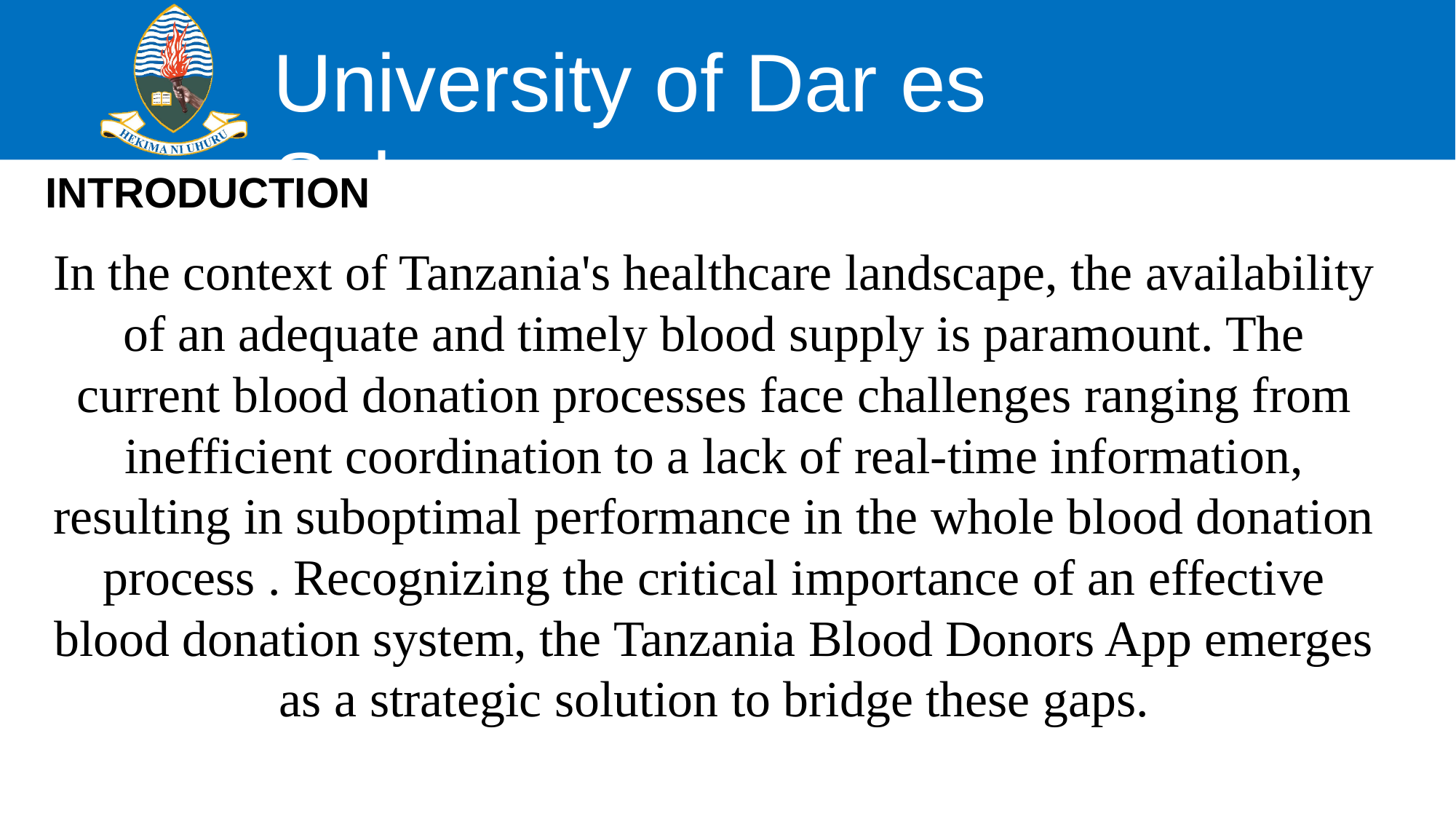

INTRODUCTION
In the context of Tanzania's healthcare landscape, the availability of an adequate and timely blood supply is paramount. The current blood donation processes face challenges ranging from inefficient coordination to a lack of real-time information, resulting in suboptimal performance in the whole blood donation process . Recognizing the critical importance of an effective blood donation system, the Tanzania Blood Donors App emerges as a strategic solution to bridge these gaps.